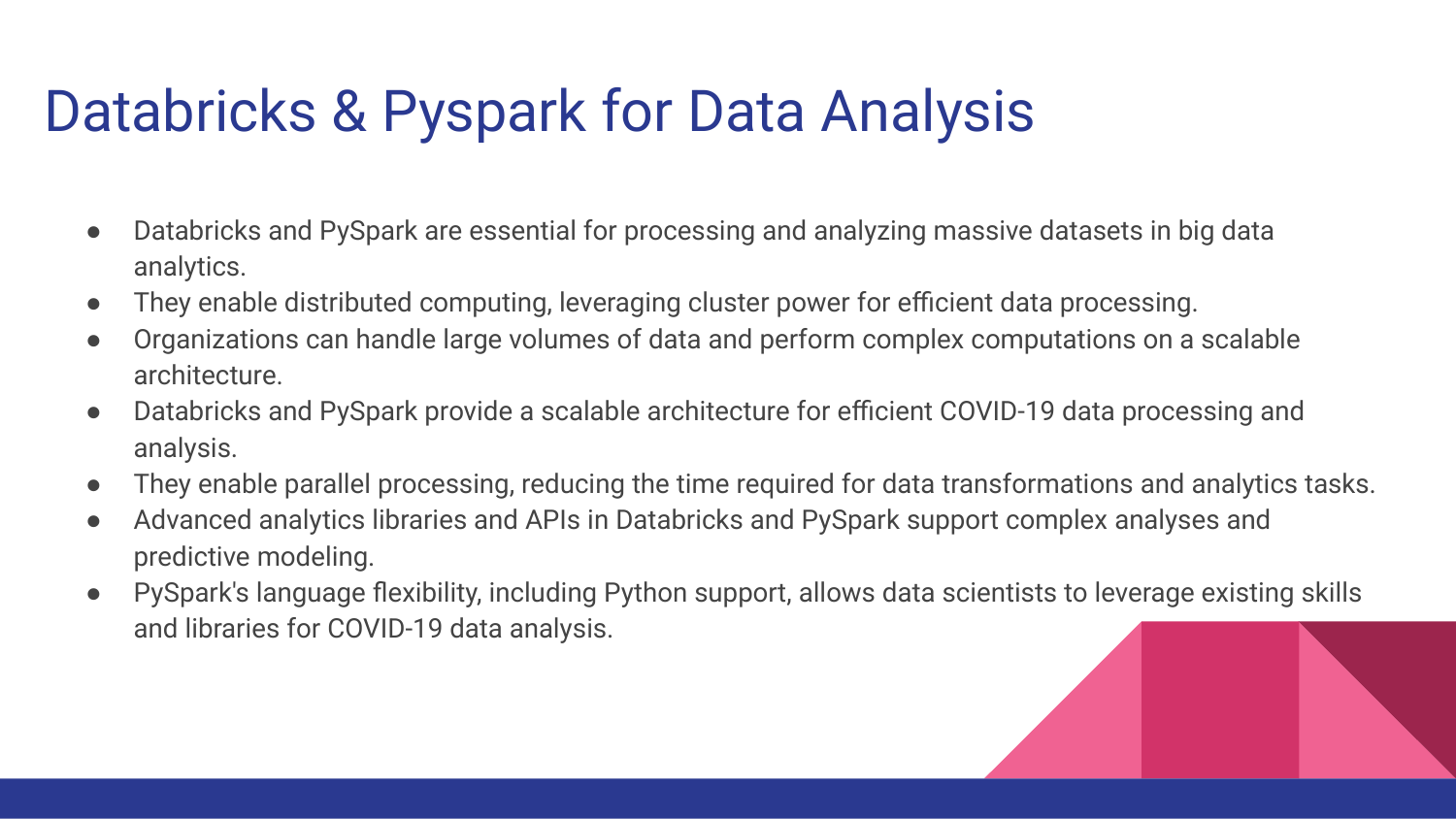

# Databricks & Pyspark for Data Analysis
Databricks and PySpark are essential for processing and analyzing massive datasets in big data analytics.
They enable distributed computing, leveraging cluster power for efficient data processing.
Organizations can handle large volumes of data and perform complex computations on a scalable architecture.
Databricks and PySpark provide a scalable architecture for efficient COVID-19 data processing and analysis.
They enable parallel processing, reducing the time required for data transformations and analytics tasks.
Advanced analytics libraries and APIs in Databricks and PySpark support complex analyses and predictive modeling.
PySpark's language flexibility, including Python support, allows data scientists to leverage existing skills and libraries for COVID-19 data analysis.